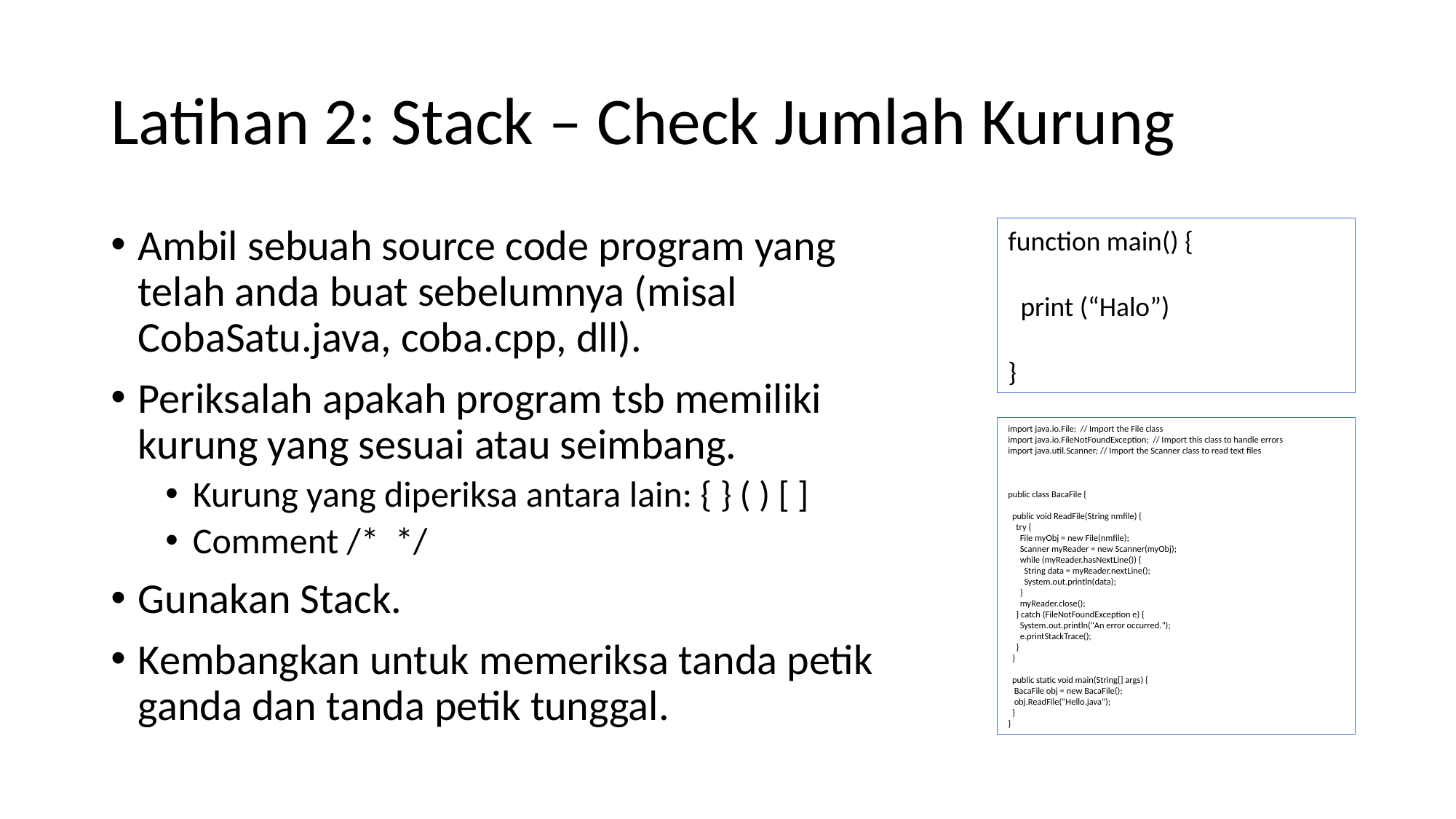

# Latihan 2: Stack – Check Jumlah Kurung
Ambil sebuah source code program yang telah anda buat sebelumnya (misal CobaSatu.java, coba.cpp, dll).
Periksalah apakah program tsb memiliki kurung yang sesuai atau seimbang.
Kurung yang diperiksa antara lain: { } ( ) [ ]
Comment /*  */
Gunakan Stack.
Kembangkan untuk memeriksa tanda petik ganda dan tanda petik tunggal.
function main() {

  print (“Halo”)

}
import java.io.File;  // Import the File class
import java.io.FileNotFoundException;  // Import this class to handle errors
import java.util.Scanner; // Import the Scanner class to read text files

public class BacaFile {

  public void ReadFile(String nmfile) {
    try {
      File myObj = new File(nmfile);
      Scanner myReader = new Scanner(myObj);
      while (myReader.hasNextLine()) {
        String data = myReader.nextLine();
        System.out.println(data);
      }
      myReader.close();
    } catch (FileNotFoundException e) {
      System.out.println("An error occurred.");
      e.printStackTrace();
    }
  }

  public static void main(String[] args) {
   BacaFile obj = new BacaFile();
   obj.ReadFile("Hello.java");
  }
}